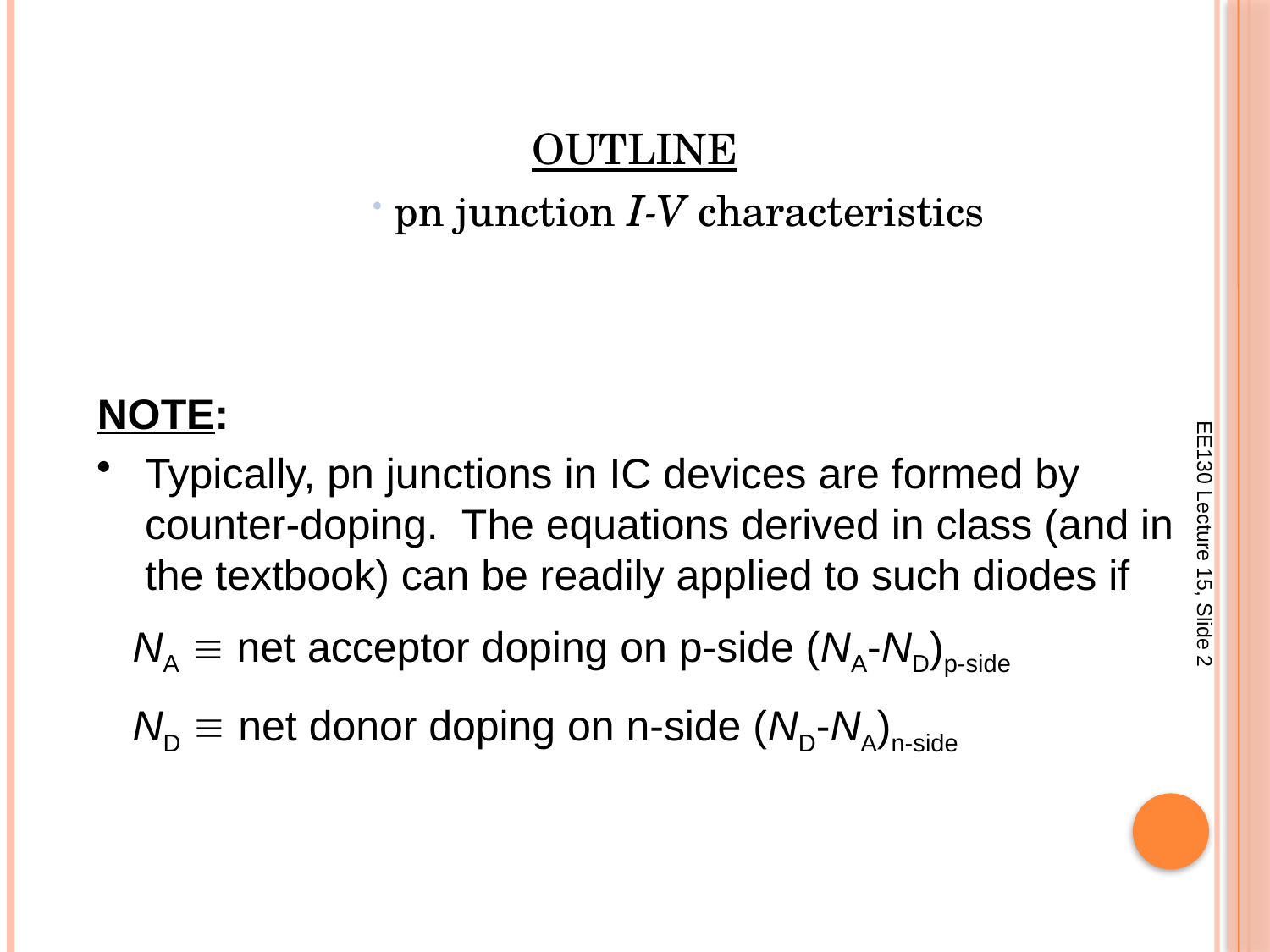

OUTLINE
 pn junction I-V characteristics
EE130 Lecture 15, Slide 2

NOTE:
Typically, pn junctions in IC devices are formed by counter-doping.  The equations derived in class (and in the textbook) can be readily applied to such diodes if
   NA ≡ net acceptor doping on p-side (NA-ND)p-side
   ND ≡ net donor doping on n-side (ND-NA)n-side